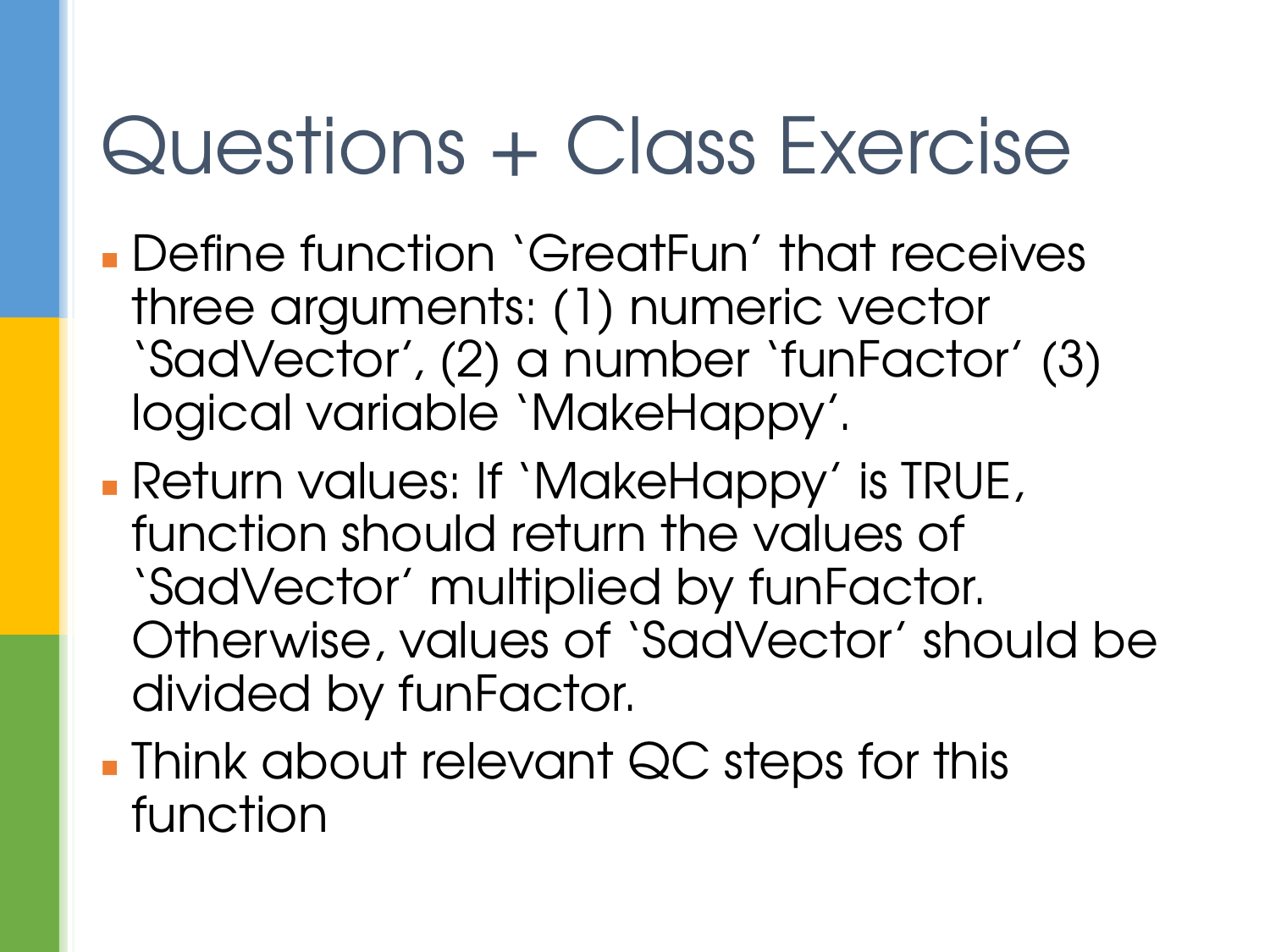

# Questions + Class Exercise
Define function ‘GreatFun’ that receives three arguments: (1) numeric vector ‘SadVector’, (2) a number ‘funFactor’ (3) logical variable ‘MakeHappy’.
Return values: If ‘MakeHappy’ is TRUE, function should return the values of ‘SadVector’ multiplied by funFactor. Otherwise, values of ‘SadVector’ should be divided by funFactor.
Think about relevant QC steps for this function